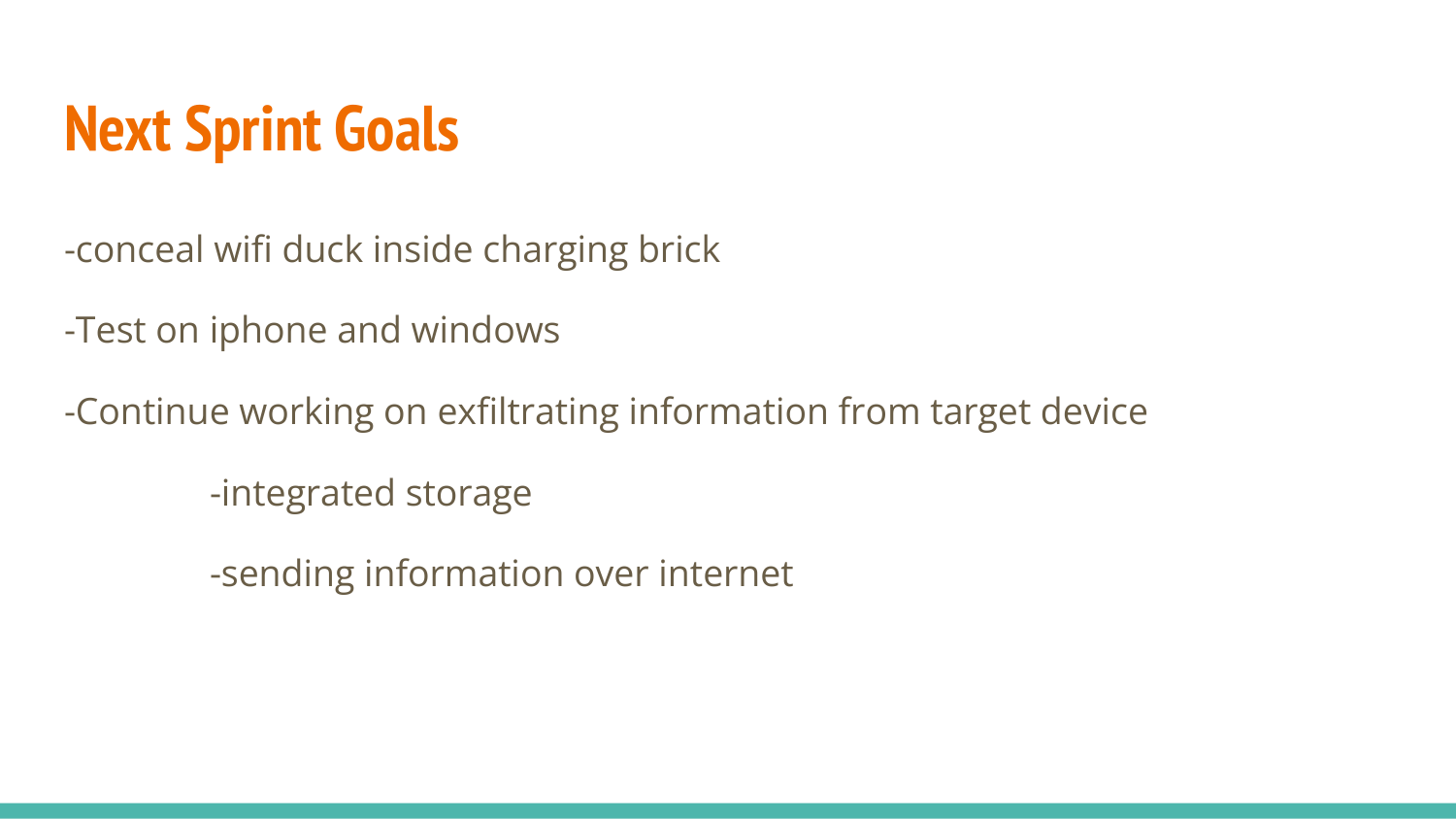

# Next Sprint Goals
-conceal wifi duck inside charging brick
-Test on iphone and windows
-Continue working on exfiltrating information from target device
	-integrated storage
	-sending information over internet